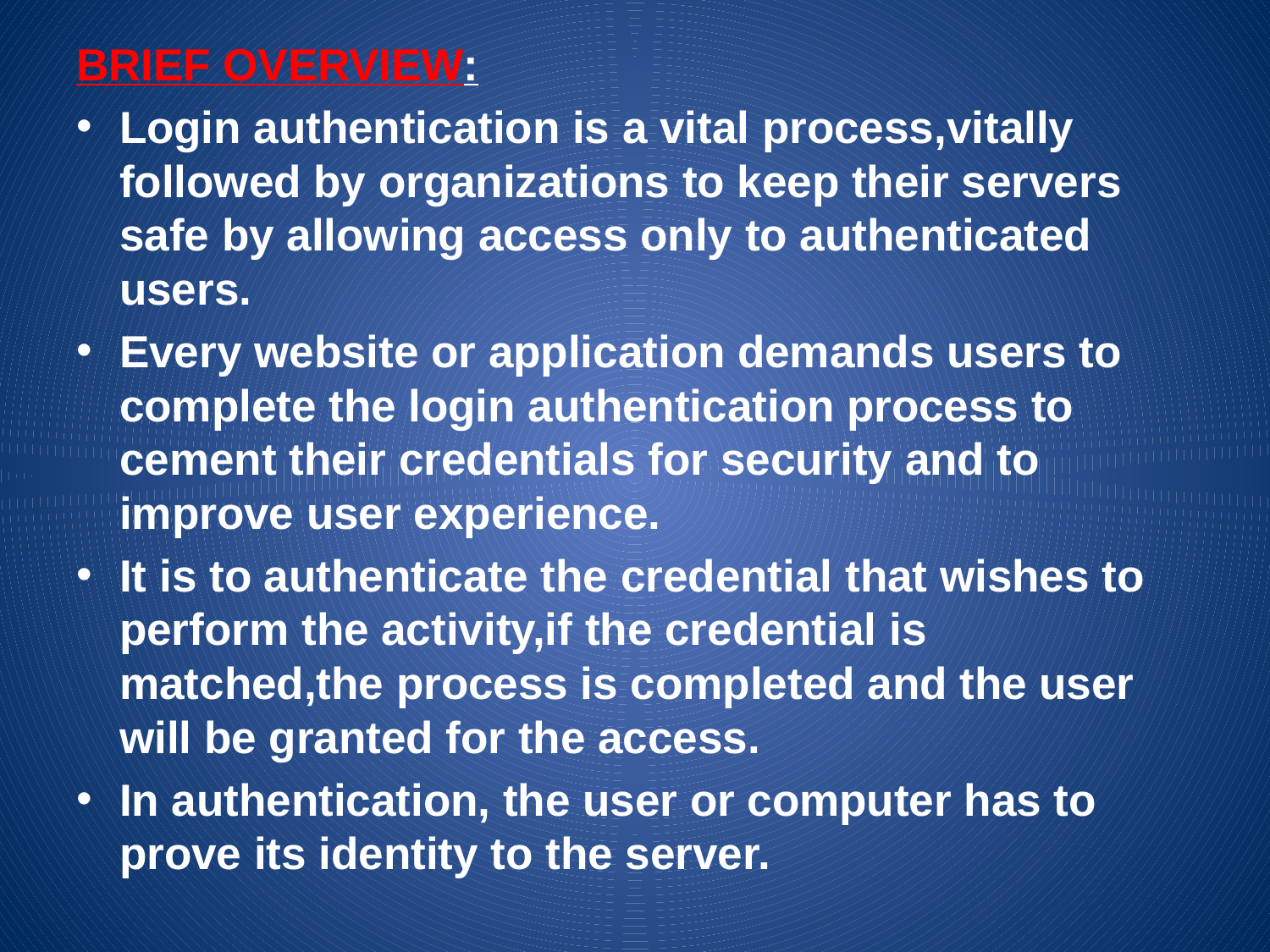

BRIEF OVERVIEW:
Login authentication is a vital process,vitally followed by organizations to keep their servers safe by allowing access only to authenticated users.
Every website or application demands users to complete the login authentication process to cement their credentials for security and to improve user experience.
It is to authenticate the credential that wishes to perform the activity,if the credential is matched,the process is completed and the user will be granted for the access.
In authentication, the user or computer has to prove its identity to the server.